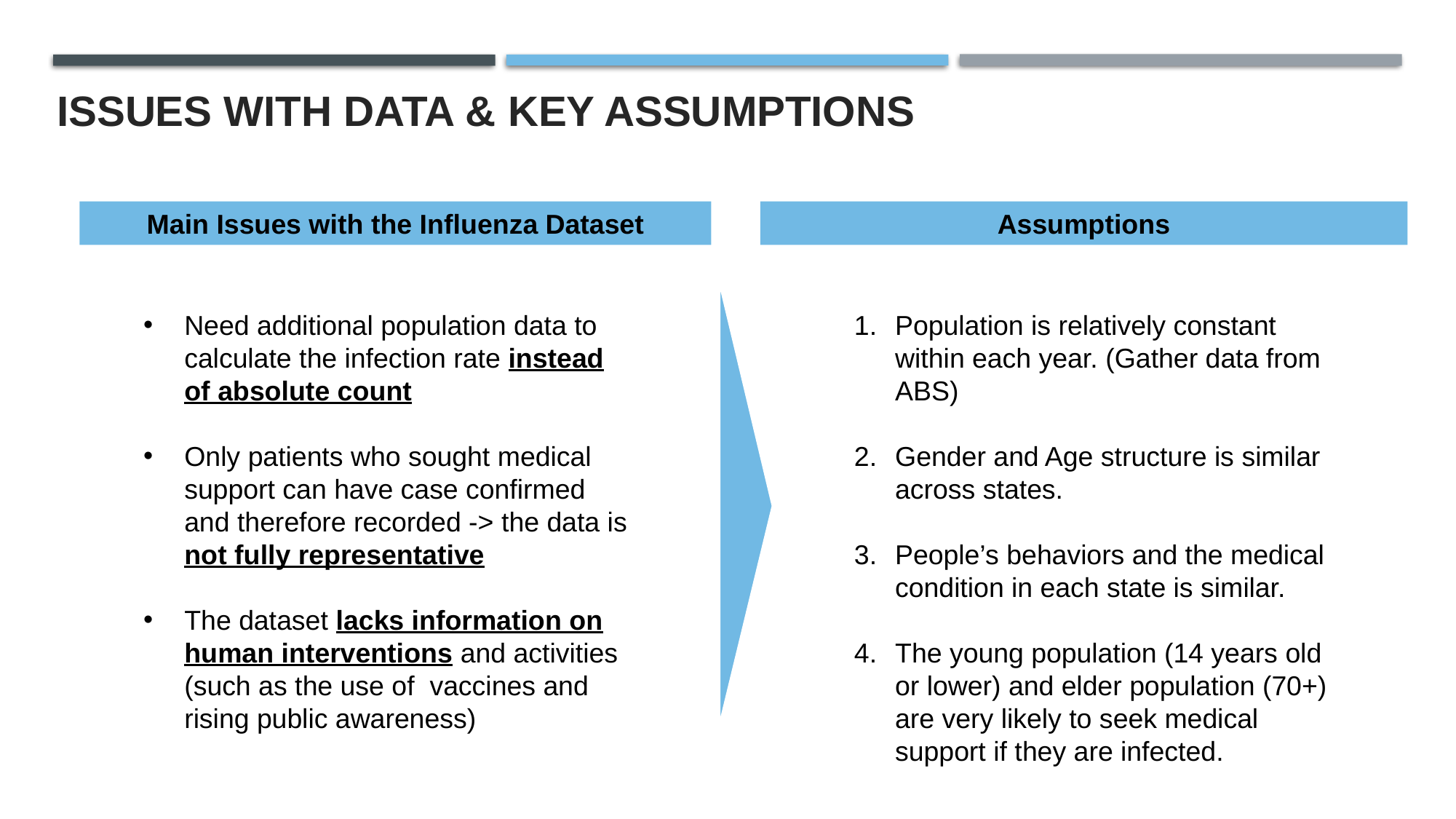

# Issues with Data & key assumptions
Main Issues with the Influenza Dataset
Assumptions
Need additional population data to calculate the infection rate instead of absolute count

Only patients who sought medical support can have case confirmed and therefore recorded -> the data is not fully representative

The dataset lacks information on human interventions and activities (such as the use of  vaccines and rising public awareness)
Population is relatively constant within each year. (Gather data from ABS)

Gender and Age structure is similar across states.

People’s behaviors and the medical condition in each state is similar.

The young population (14 years old or lower) and elder population (70+) are very likely to seek medical support if they are infected.